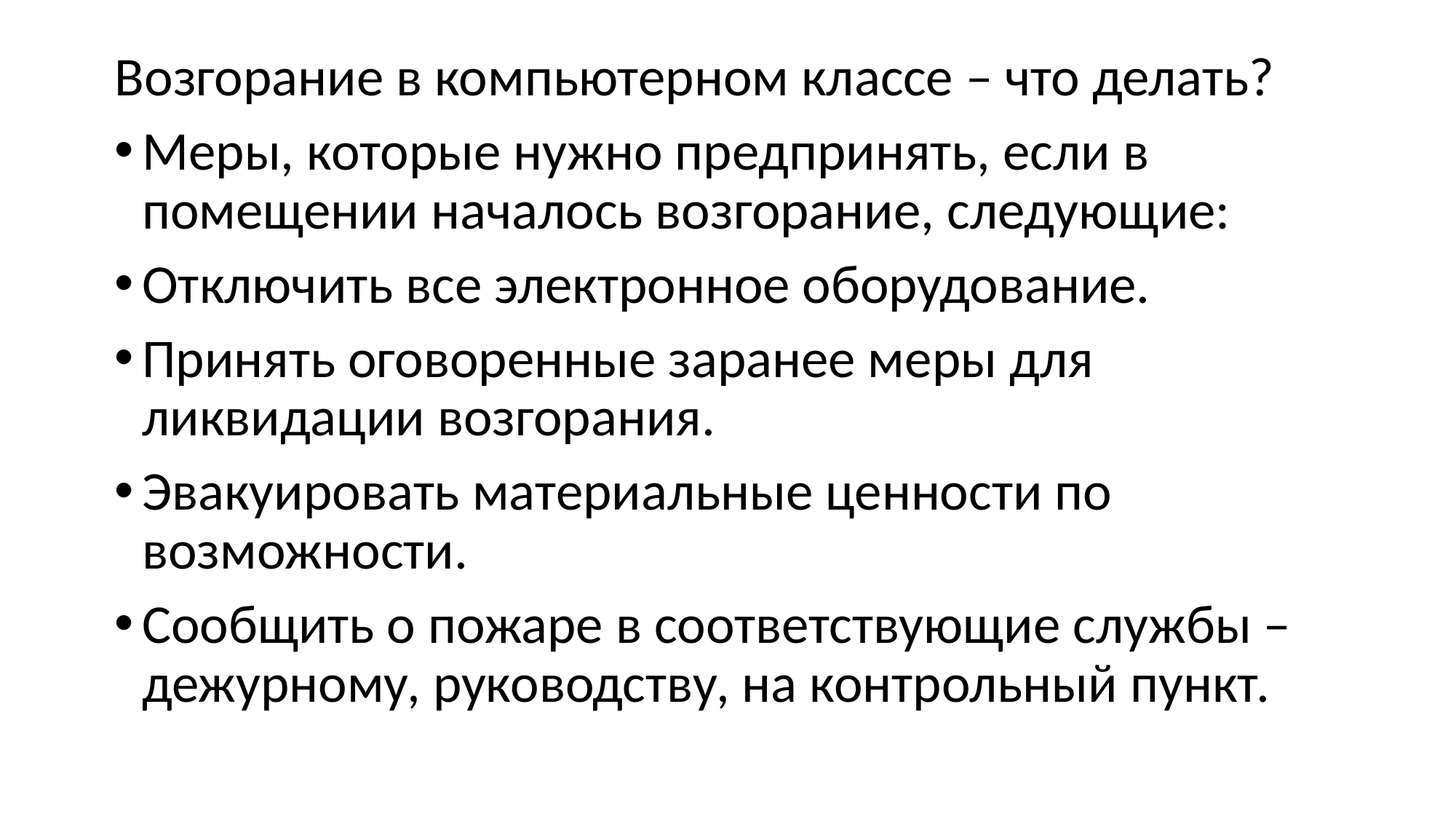

Возгорание в компьютерном классе – что делать?
Меры, которые нужно предпринять, если в помещении началось возгорание, следующие:
Отключить все электронное оборудование.
Принять оговоренные заранее меры для ликвидации возгорания.
Эвакуировать материальные ценности по возможности.
Сообщить о пожаре в соответствующие службы – дежурному, руководству, на контрольный пункт.